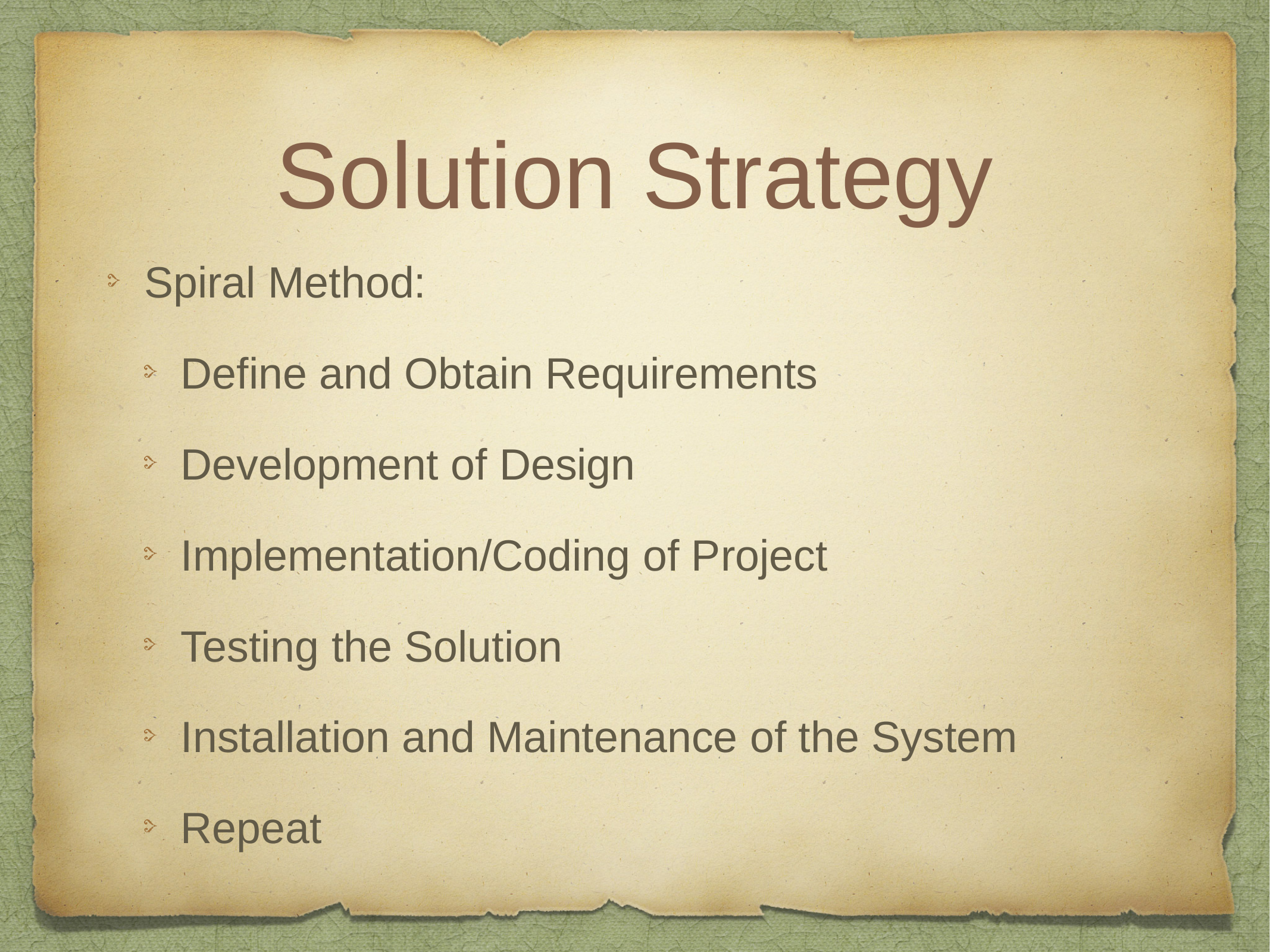

# Solution Strategy
Spiral Method:
Define and Obtain Requirements
Development of Design
Implementation/Coding of Project
Testing the Solution
Installation and Maintenance of the System
Repeat
11